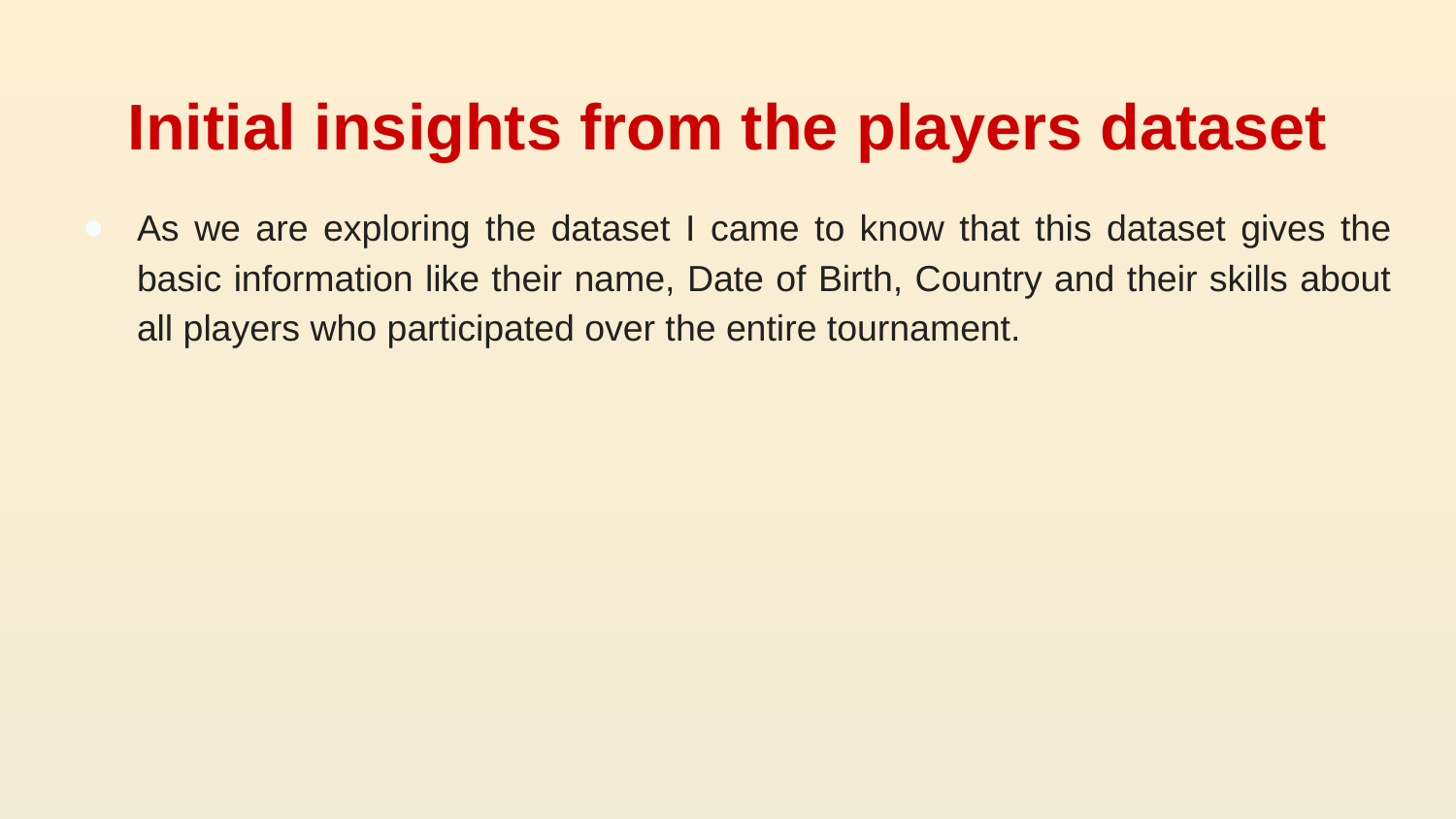

# Initial insights from the players dataset
As we are exploring the dataset I came to know that this dataset gives the basic information like their name, Date of Birth, Country and their skills about all players who participated over the entire tournament.